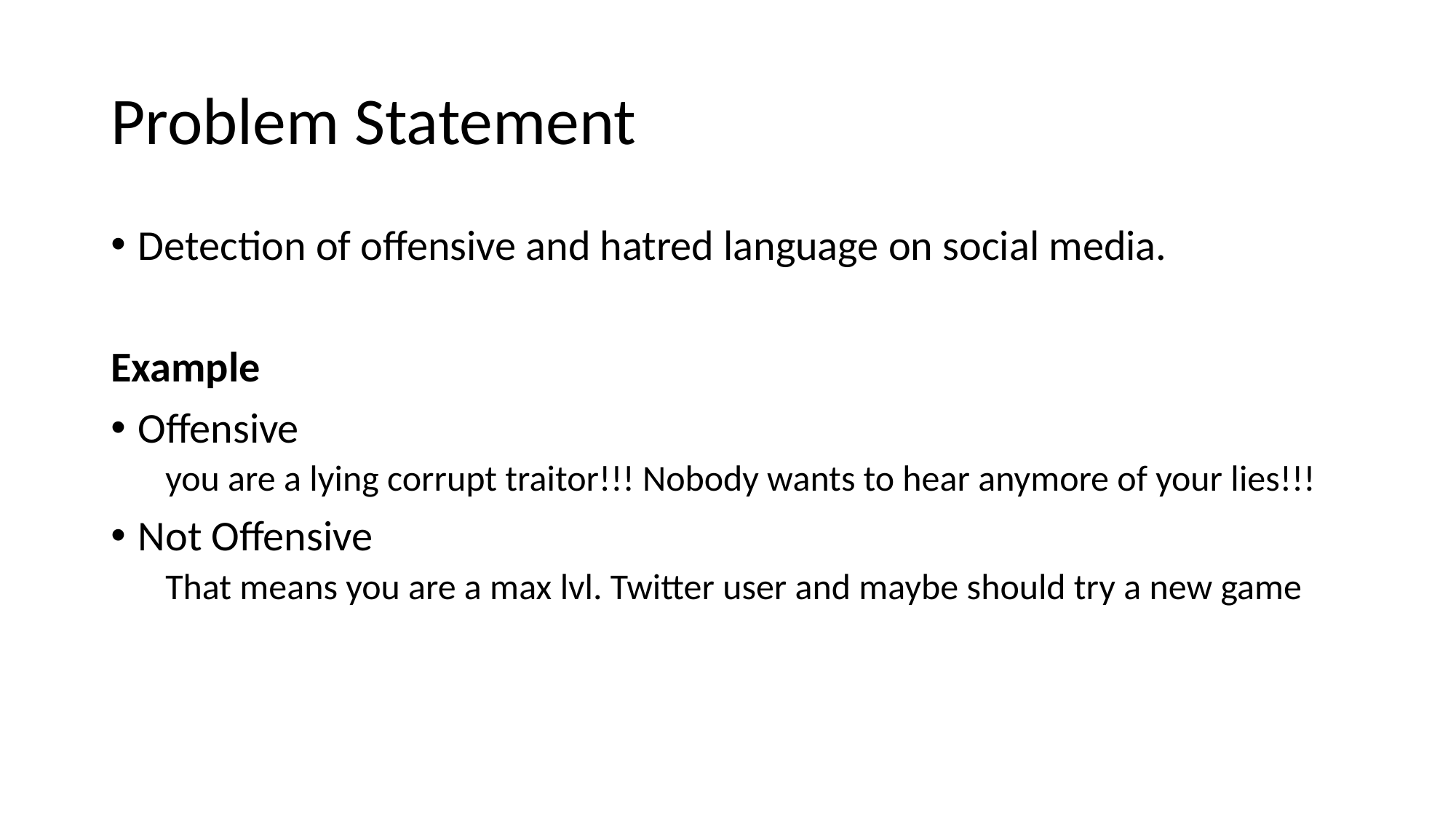

# Problem Statement
Detection of offensive and hatred language on social media.

Example
Offensive
you are a lying corrupt traitor!!! Nobody wants to hear anymore of your lies!!!
Not Offensive
That means you are a max lvl. Twitter user and maybe should try a new game